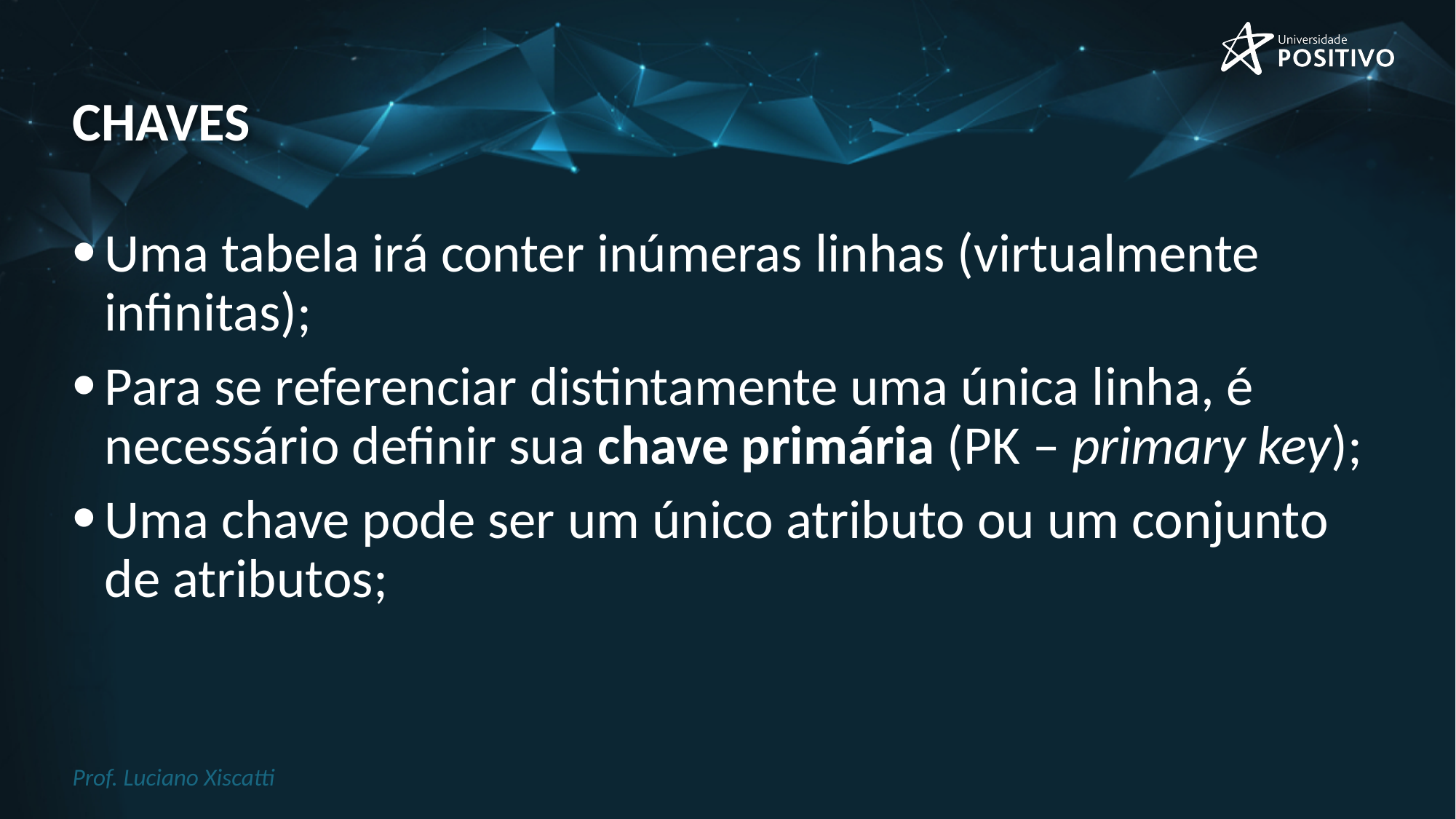

# chaves
Uma tabela irá conter inúmeras linhas (virtualmente infinitas);
Para se referenciar distintamente uma única linha, é necessário definir sua chave primária (PK – primary key);
Uma chave pode ser um único atributo ou um conjunto de atributos;